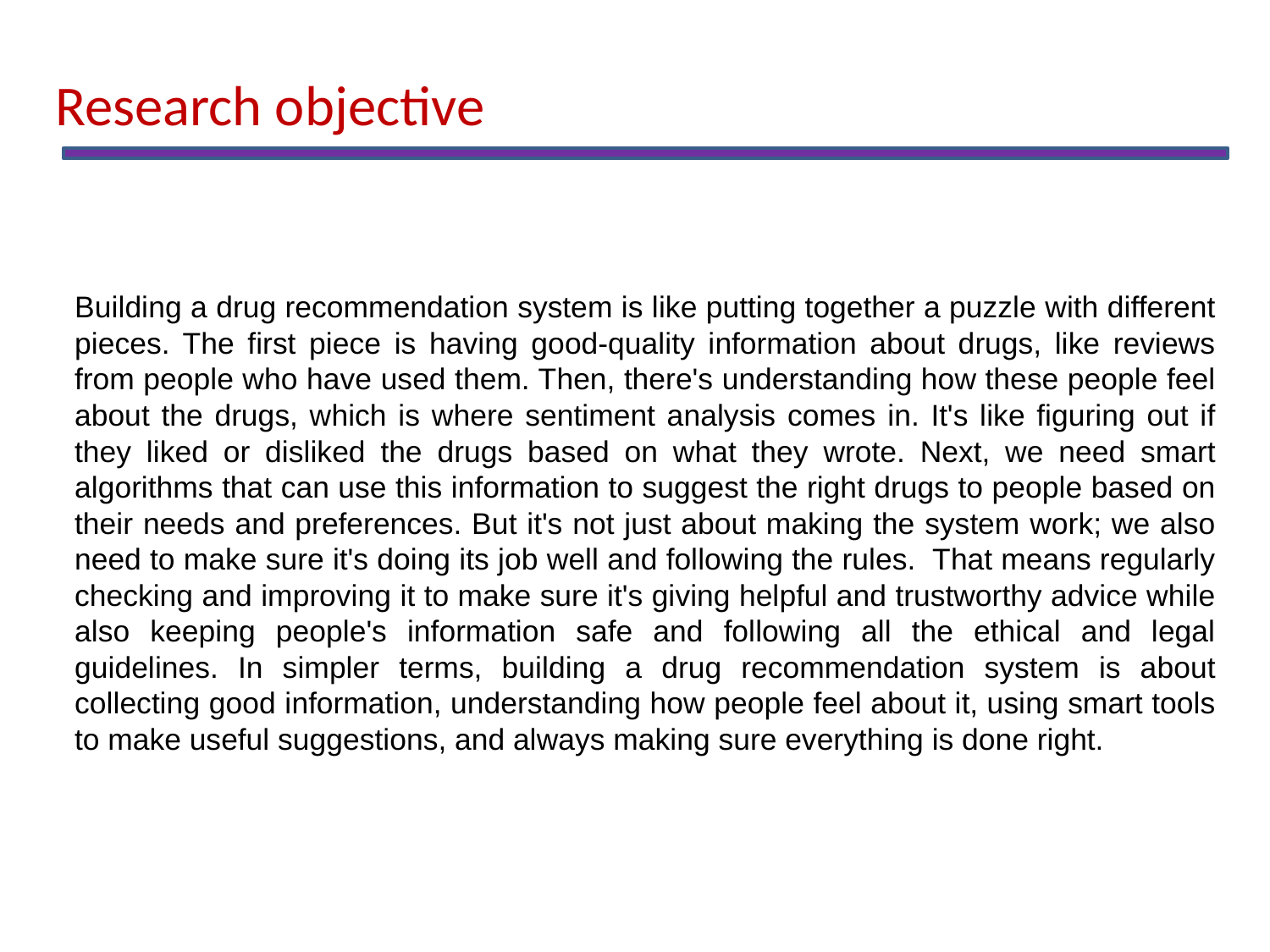

Research objective

Building a drug recommendation system is like putting together a puzzle with different pieces. The first piece is having good-quality information about drugs, like reviews from people who have used them. Then, there's understanding how these people feel about the drugs, which is where sentiment analysis comes in. It's like figuring out if they liked or disliked the drugs based on what they wrote. Next, we need smart algorithms that can use this information to suggest the right drugs to people based on their needs and preferences. But it's not just about making the system work; we also need to make sure it's doing its job well and following the rules.  That means regularly checking and improving it to make sure it's giving helpful and trustworthy advice while also keeping people's information safe and following all the ethical and legal guidelines. In simpler terms, building a drug recommendation system is about collecting good information, understanding how people feel about it, using smart tools to make useful suggestions, and always making sure everything is done right.